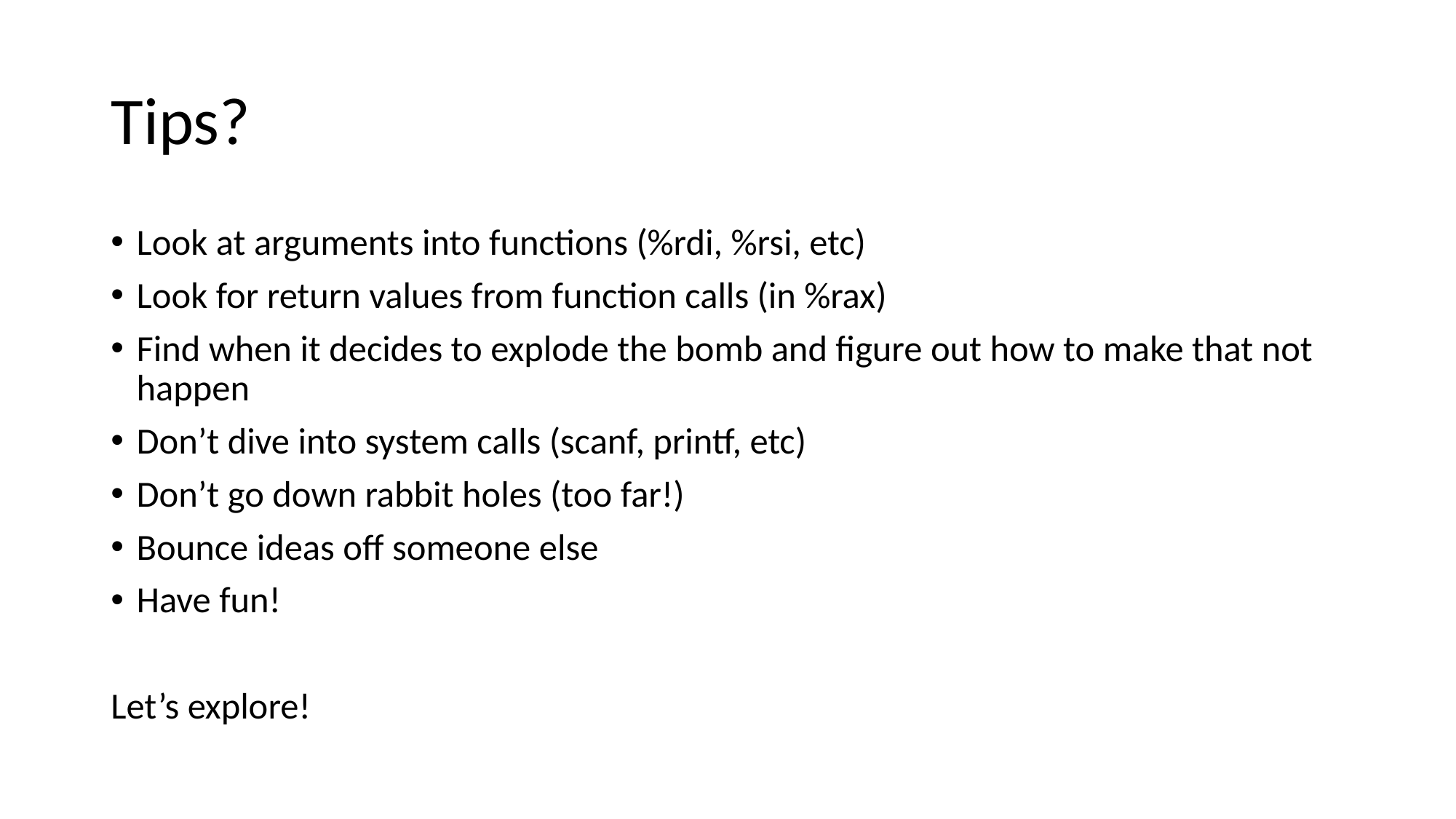

# Tips?
Look at arguments into functions (%rdi, %rsi, etc)
Look for return values from function calls (in %rax)
Find when it decides to explode the bomb and figure out how to make that not happen
Don’t dive into system calls (scanf, printf, etc)
Don’t go down rabbit holes (too far!)
Bounce ideas off someone else
Have fun!

Let’s explore!